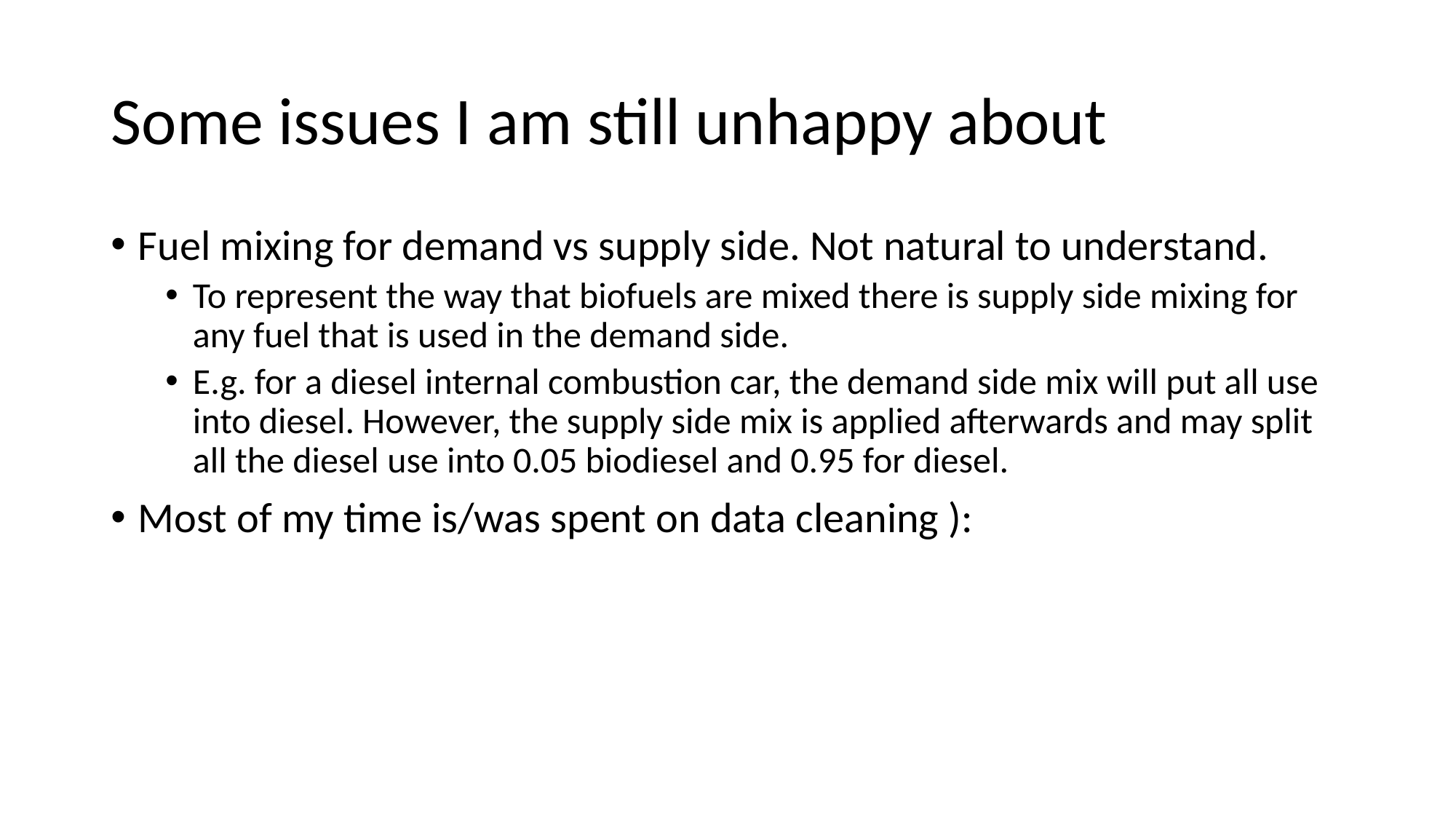

# Some issues I am still unhappy about
Fuel mixing for demand vs supply side. Not natural to understand.
To represent the way that biofuels are mixed there is supply side mixing for any fuel that is used in the demand side.
E.g. for a diesel internal combustion car, the demand side mix will put all use into diesel. However, the supply side mix is applied afterwards and may split all the diesel use into 0.05 biodiesel and 0.95 for diesel.
Most of my time is/was spent on data cleaning ):